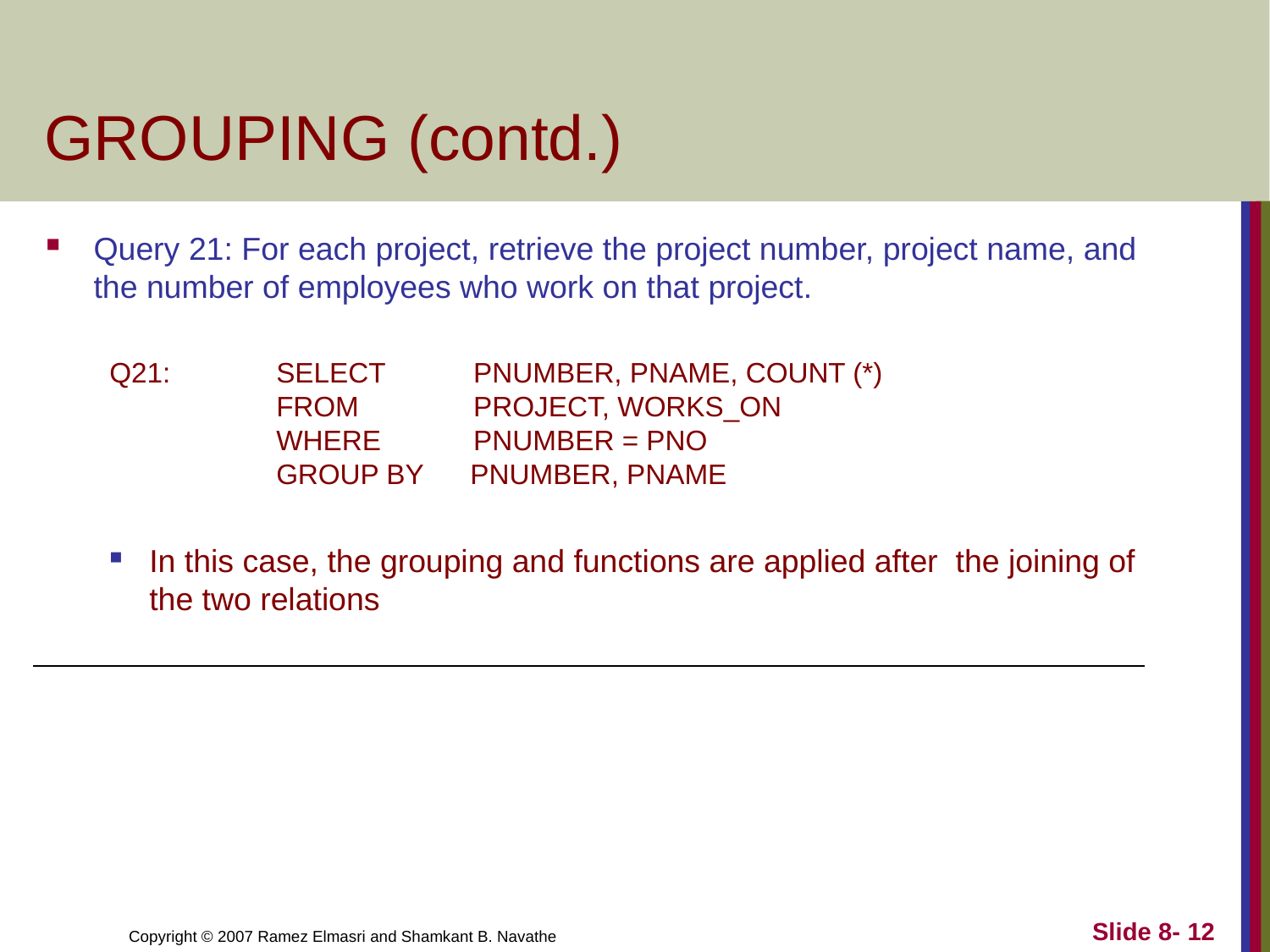

# GROUPING (contd.)
Query 21: For each project, retrieve the project number, project name, and the number of employees who work on that project.

Q21:	SELECT 	         PNUMBER, PNAME, COUNT (*)
	FROM	         PROJECT, WORKS_ON
	WHERE	         PNUMBER = PNO
	GROUP BY      PNUMBER, PNAME

In this case, the grouping and functions are applied after  the joining of the two relations
Slide 8- 12